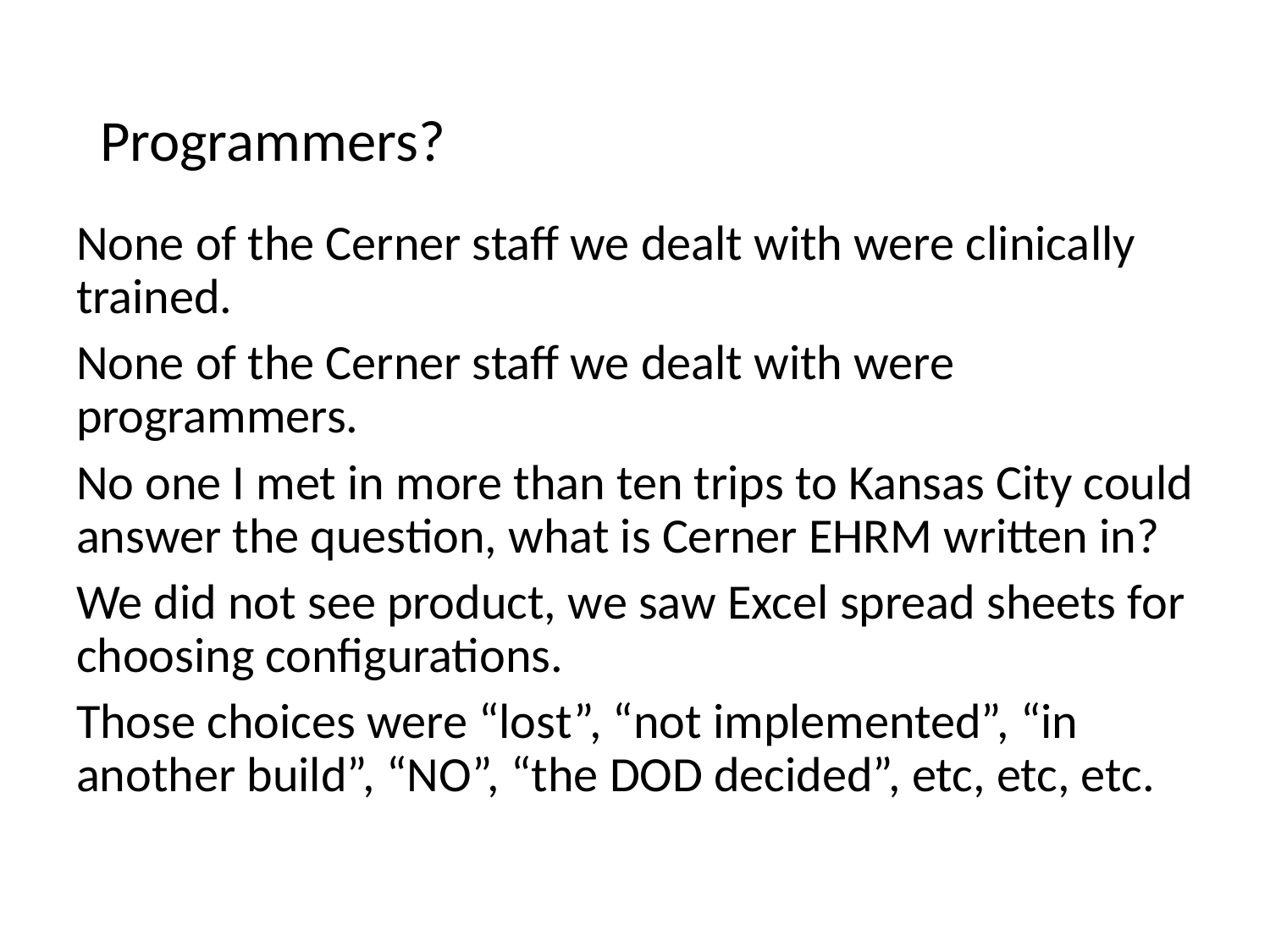

# Programmers?
None of the Cerner staff we dealt with were clinically trained.
None of the Cerner staff we dealt with were programmers.
No one I met in more than ten trips to Kansas City could answer the question, what is Cerner EHRM written in?
We did not see product, we saw Excel spread sheets for choosing configurations.
Those choices were “lost”, “not implemented”, “in another build”, “NO”, “the DOD decided”, etc, etc, etc.